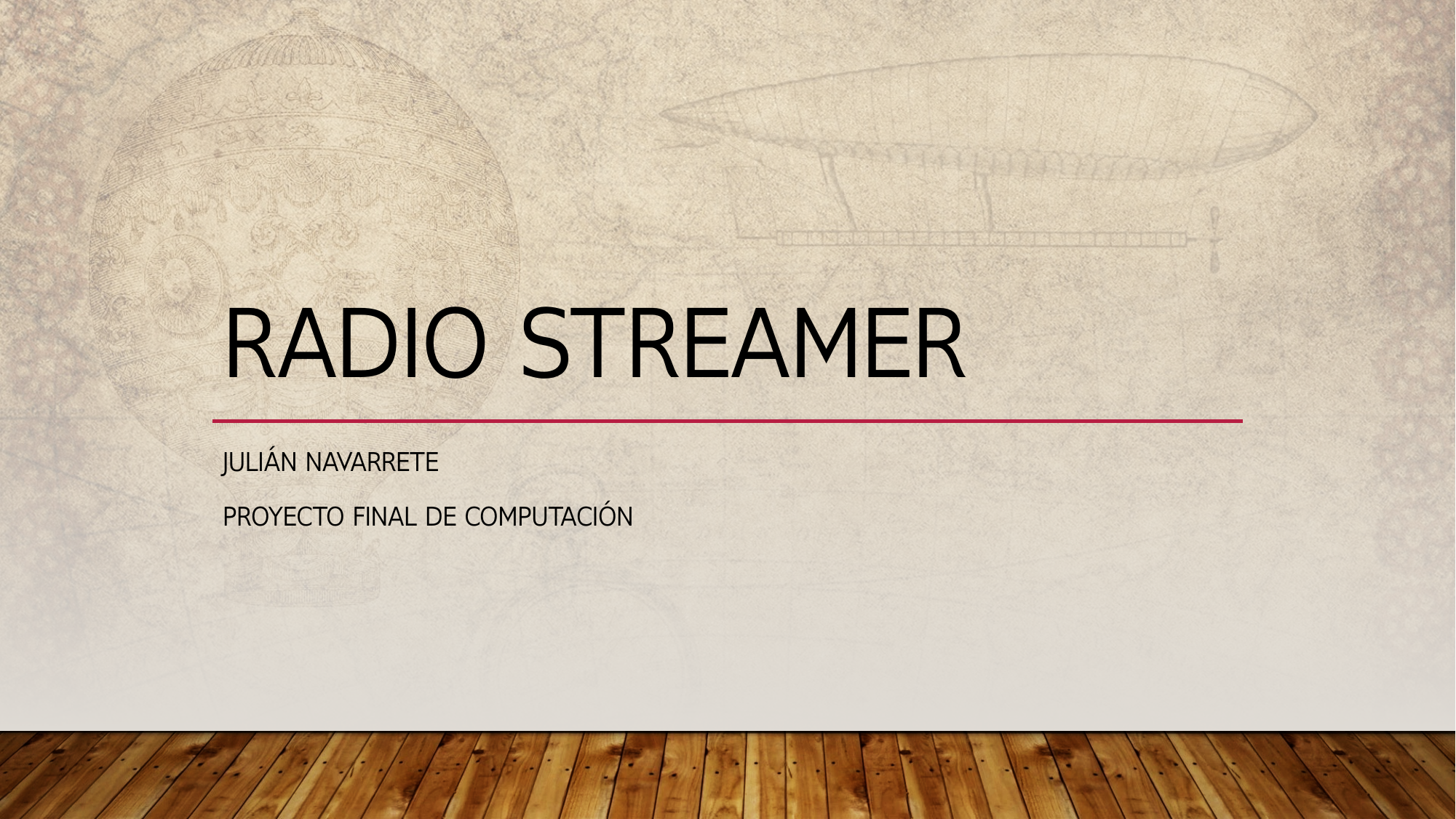

# Radio streamer
Julián navarrete
Proyecto final de computación